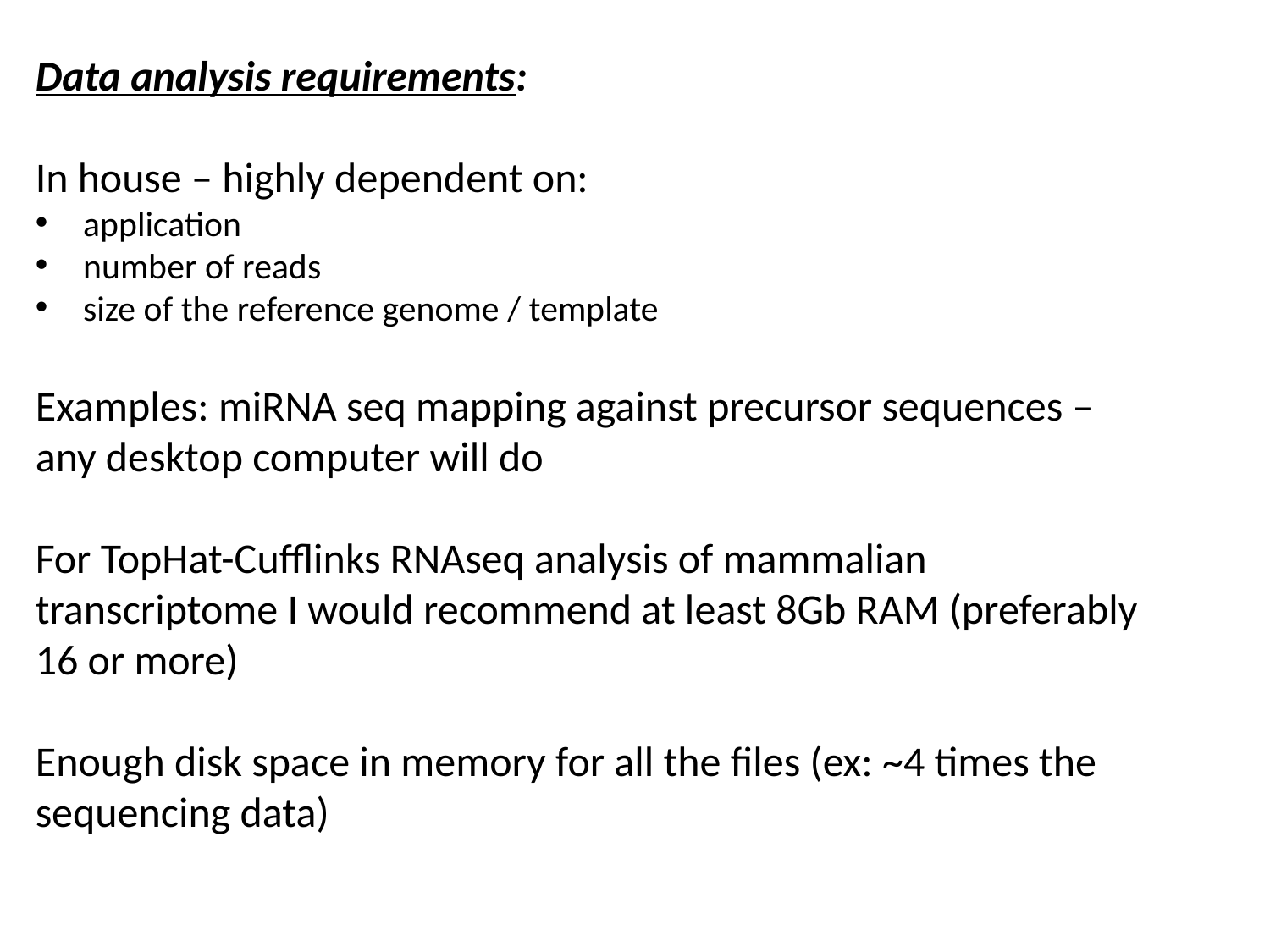

Data analysis requirements:

In house – highly dependent on:
application
number of reads
size of the reference genome / template

Examples: miRNA seq mapping against precursor sequences – any desktop computer will do

For TopHat-Cufflinks RNAseq analysis of mammalian transcriptome I would recommend at least 8Gb RAM (preferably 16 or more)

Enough disk space in memory for all the files (ex: ~4 times the sequencing data)